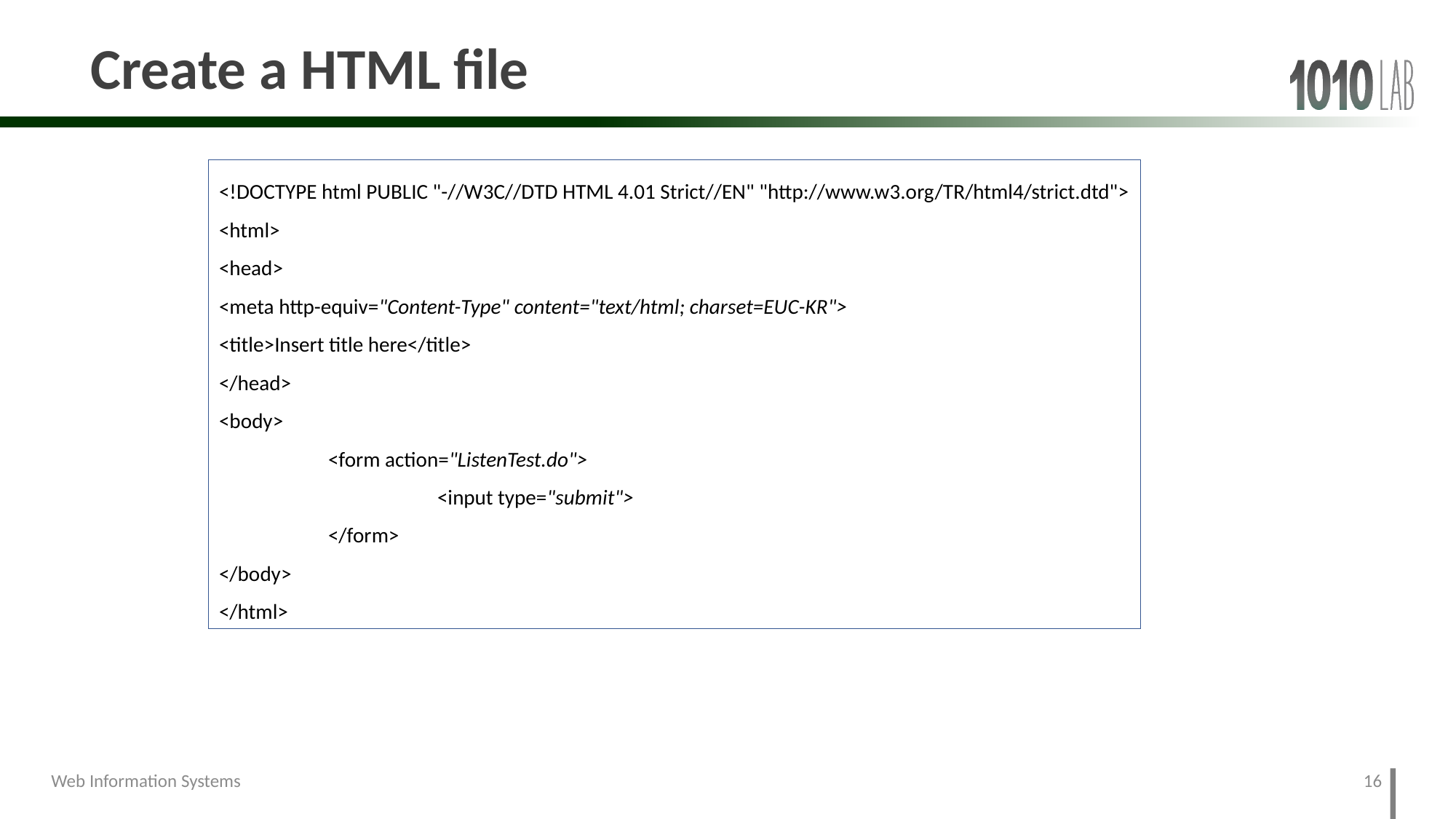

# Create a HTML file
<!DOCTYPE html PUBLIC "-//W3C//DTD HTML 4.01 Strict//EN" "http://www.w3.org/TR/html4/strict.dtd">
<html>
<head>
<meta http-equiv="Content-Type" content="text/html; charset=EUC-KR">
<title>Insert title here</title>
</head>
<body>
	<form action="ListenTest.do">
		<input type="submit">
	</form>
</body>
</html>
16
Web Information Systems